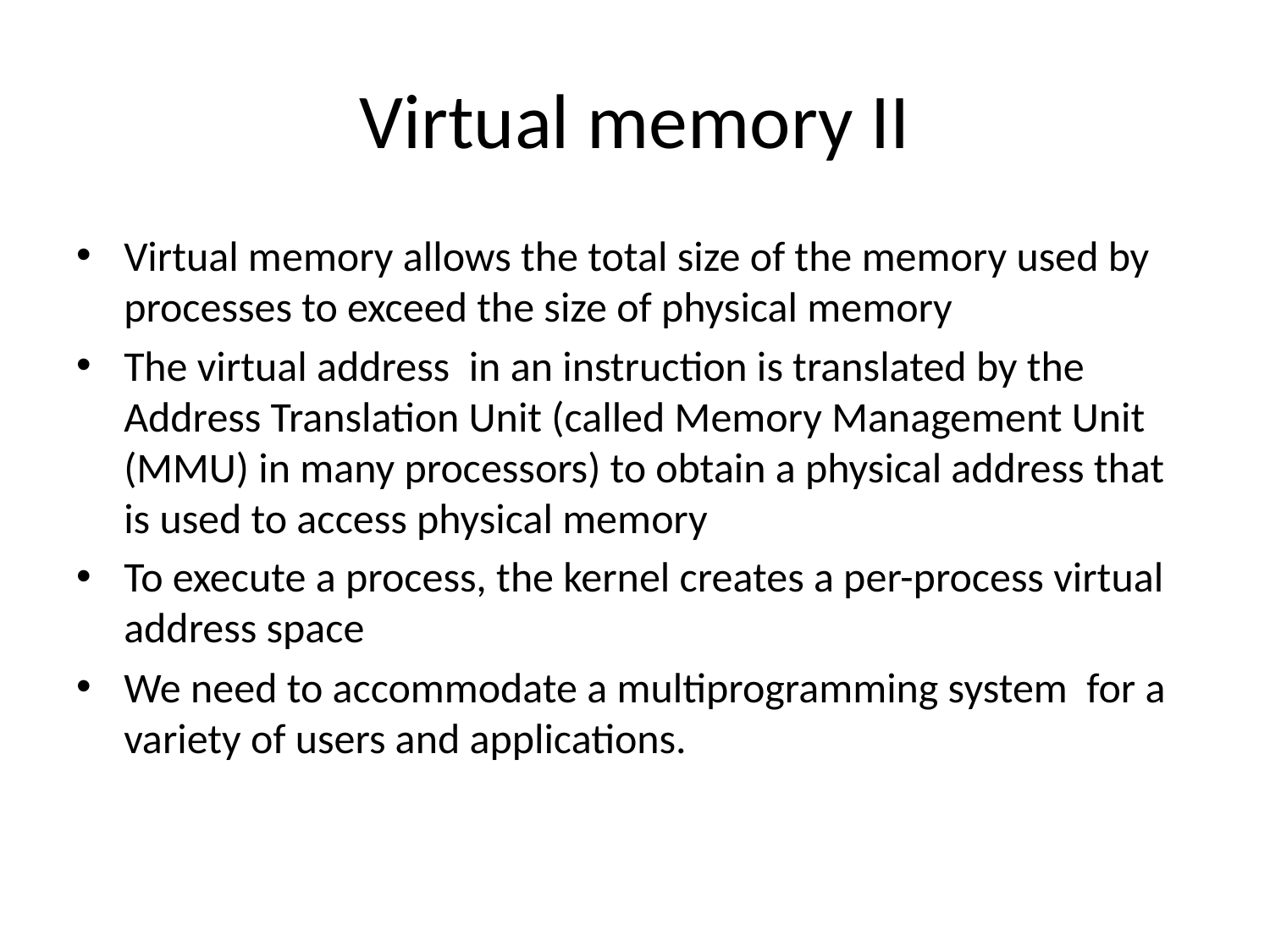

# Virtual memory II
Virtual memory allows the total size of the memory used by processes to exceed the size of physical memory
The virtual address  in an instruction is translated by the Address Translation Unit (called Memory Management Unit (MMU) in many processors) to obtain a physical address that is used to access physical memory
To execute a process, the kernel creates a per-process virtual address space
We need to accommodate a multiprogramming system  for a variety of users and applications.